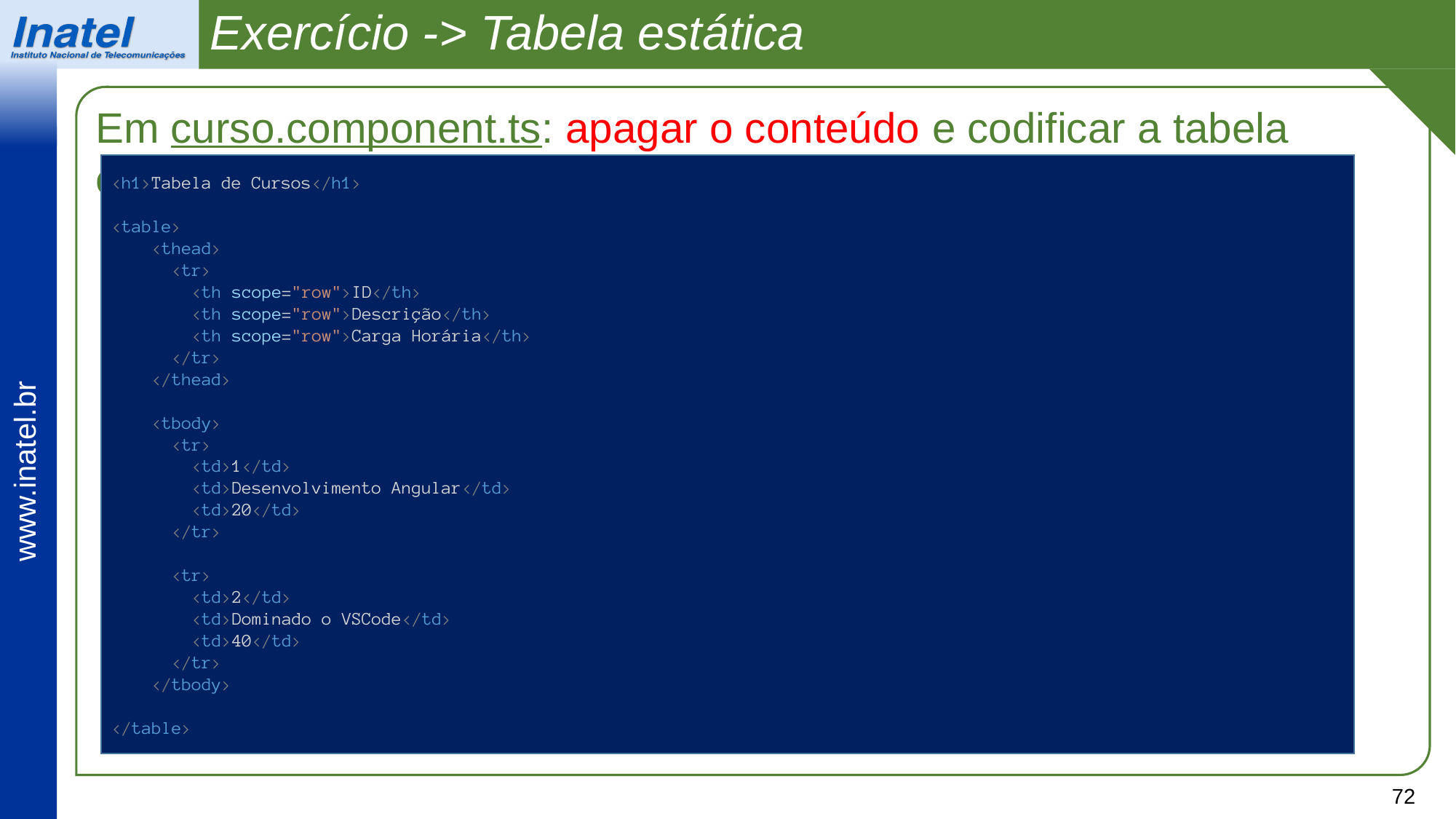

Exercício -> Tabela estática

Em curso.component.ts: apagar o conteúdo e codificar a tabela estática:

<h1>Tabela de Cursos</h1>
<table>
    <thead>
      <tr>
        <th scope="row">ID</th>
        <th scope="row">Descrição</th>
        <th scope="row">Carga Horária</th>
      </tr>
    </thead>
    <tbody>
      <tr>
        <td>1</td>
        <td>Desenvolvimento Angular</td>
        <td>20</td>
      </tr>
      <tr>
        <td>2</td>
        <td>Dominado o VSCode</td>
        <td>40</td>
      </tr>
    </tbody>
</table>